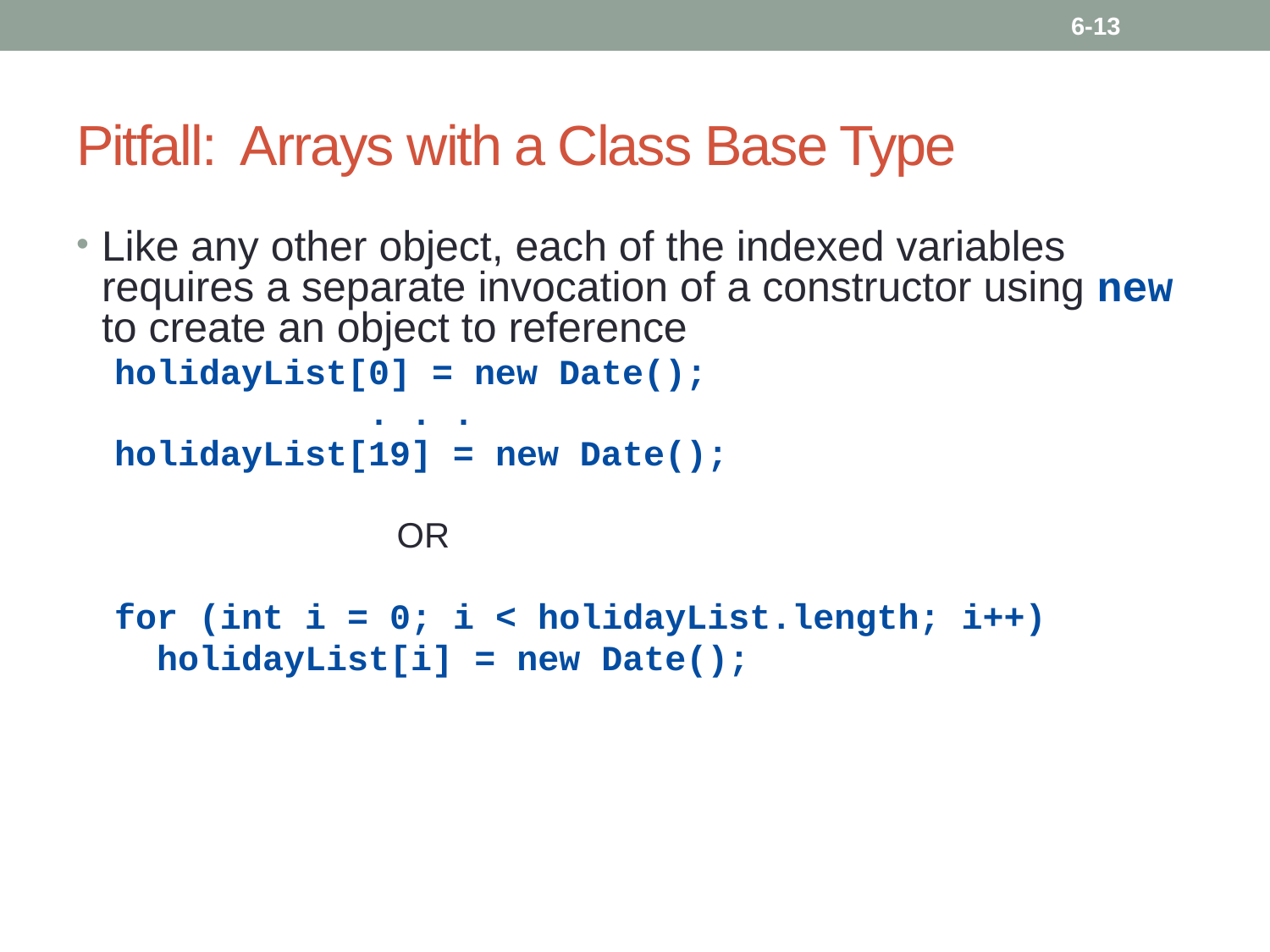

6-13
# Pitfall:  Arrays with a Class Base Type
Like any other object, each of the indexed variables requires a separate invocation of a constructor using new to create an object to reference
holidayList[0] = new Date();
            . . .
holidayList[19] = new Date();

                             OR

for (int i = 0; i < holidayList.length; i++)
  holidayList[i] = new Date();